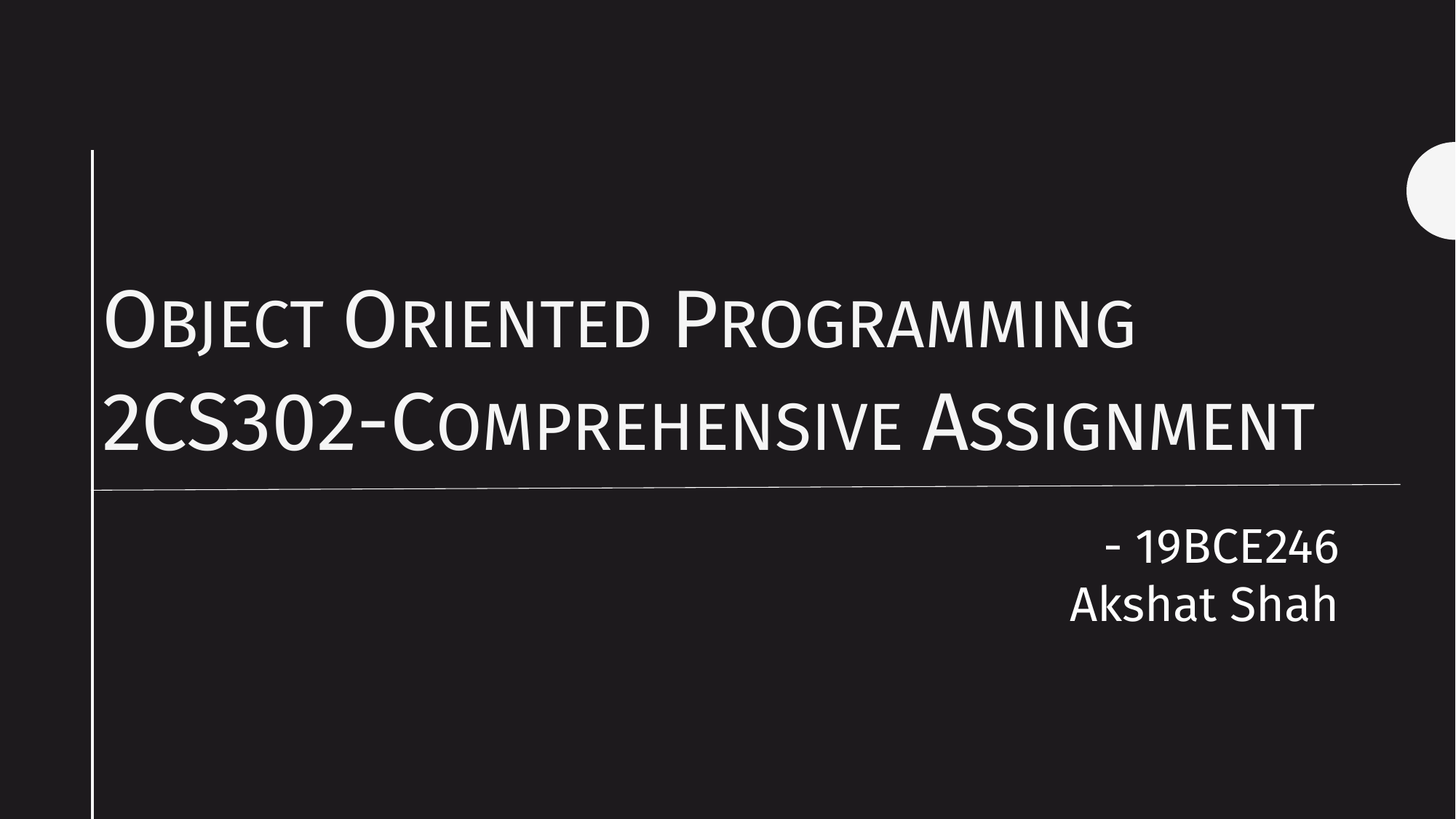

# OBJECT ORIENTED PROGRAMMING 2CS302-COMPREHENSIVE ASSIGNMENT
- 19BCE246
Akshat Shah